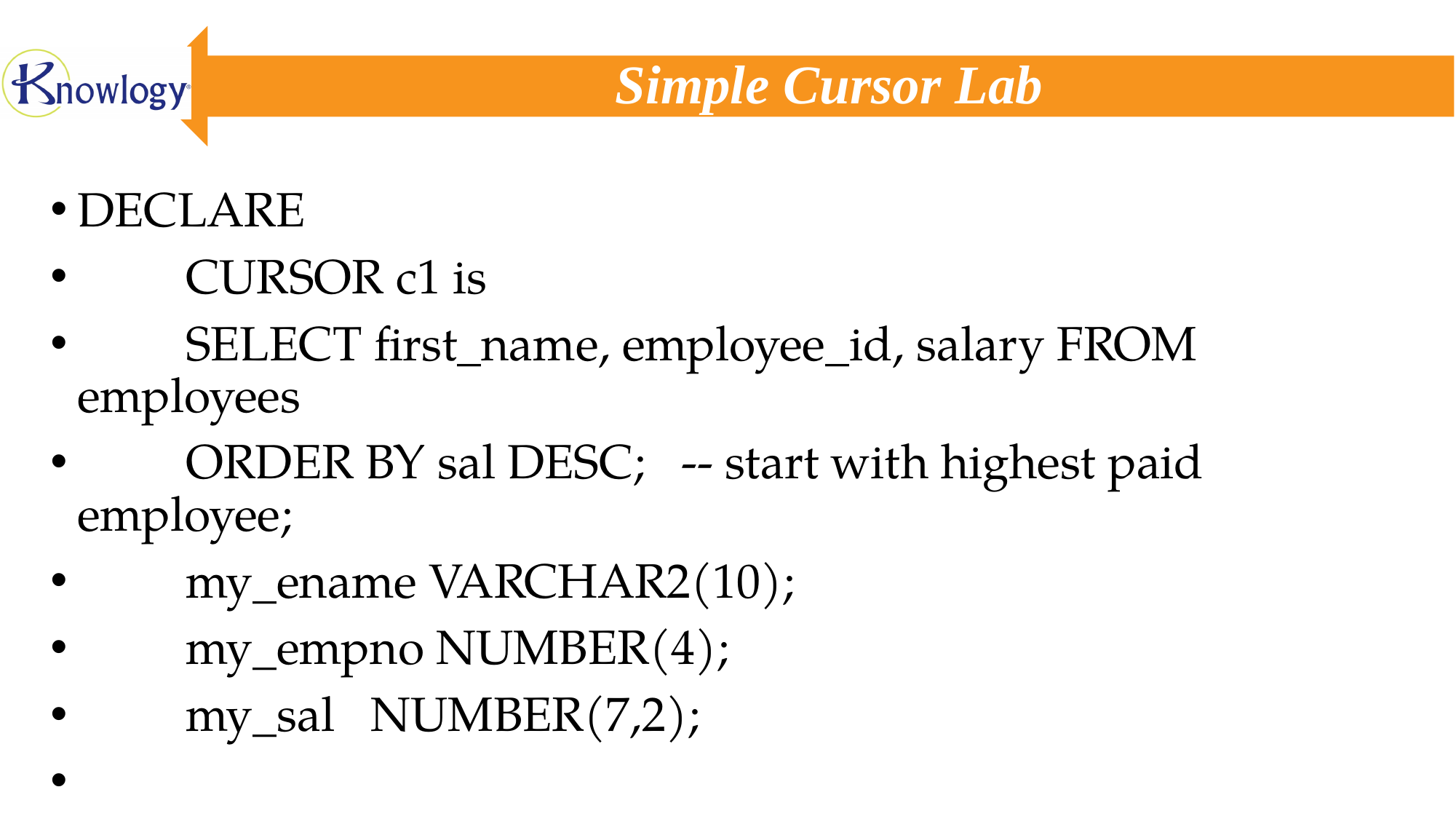

# Simple Cursor Lab
DECLARE
   		CURSOR c1 is
      			SELECT first_name, employee_id, salary FROM employees
         			ORDER BY sal DESC;   -- start with highest paid employee;
   		my_ename VARCHAR2(10);
   		my_empno NUMBER(4);
   		my_sal   NUMBER(7,2);